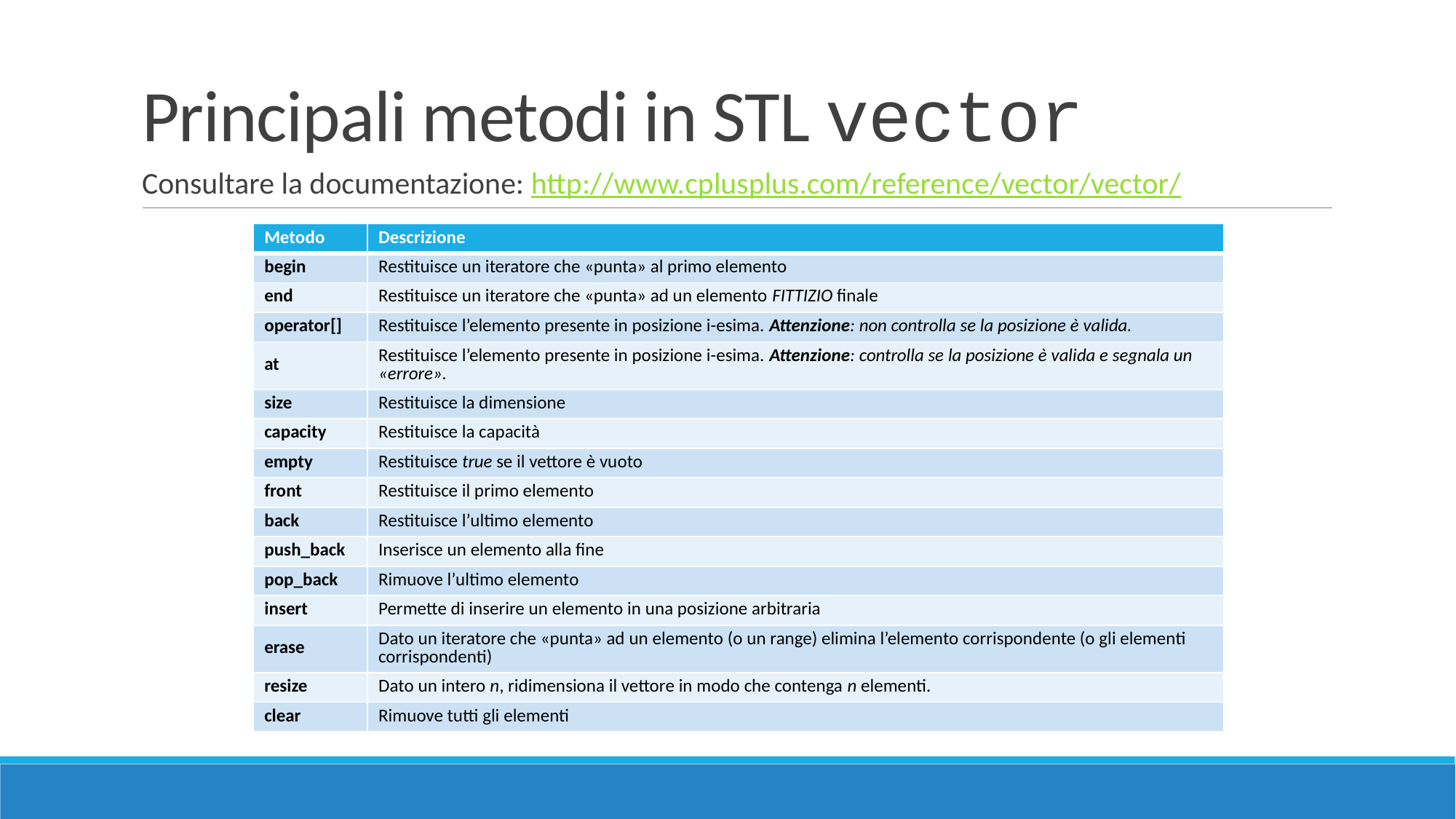

# Principali metodi in STL vector
Consultare la documentazione: http://www.cplusplus.com/reference/vector/vector/

| Metodo | Descrizione |
| --- | --- |
| begin | Restituisce un iteratore che «punta» al primo elemento |
| end | Restituisce un iteratore che «punta» ad un elemento FITTIZIO finale |
| operator[] | Restituisce l’elemento presente in posizione i-esima. Attenzione: non controlla se la posizione è valida. |
| at | Restituisce l’elemento presente in posizione i-esima. Attenzione: controlla se la posizione è valida e segnala un «errore». |
| size | Restituisce la dimensione |
| capacity | Restituisce la capacità |
| empty | Restituisce true se il vettore è vuoto |
| front | Restituisce il primo elemento |
| back | Restituisce l’ultimo elemento |
| push\_back | Inserisce un elemento alla fine |
| pop\_back | Rimuove l’ultimo elemento |
| insert | Permette di inserire un elemento in una posizione arbitraria |
| erase | Dato un iteratore che «punta» ad un elemento (o un range) elimina l’elemento corrispondente (o gli elementi corrispondenti) |
| resize | Dato un intero n, ridimensiona il vettore in modo che contenga n elementi. |
| clear | Rimuove tutti gli elementi |